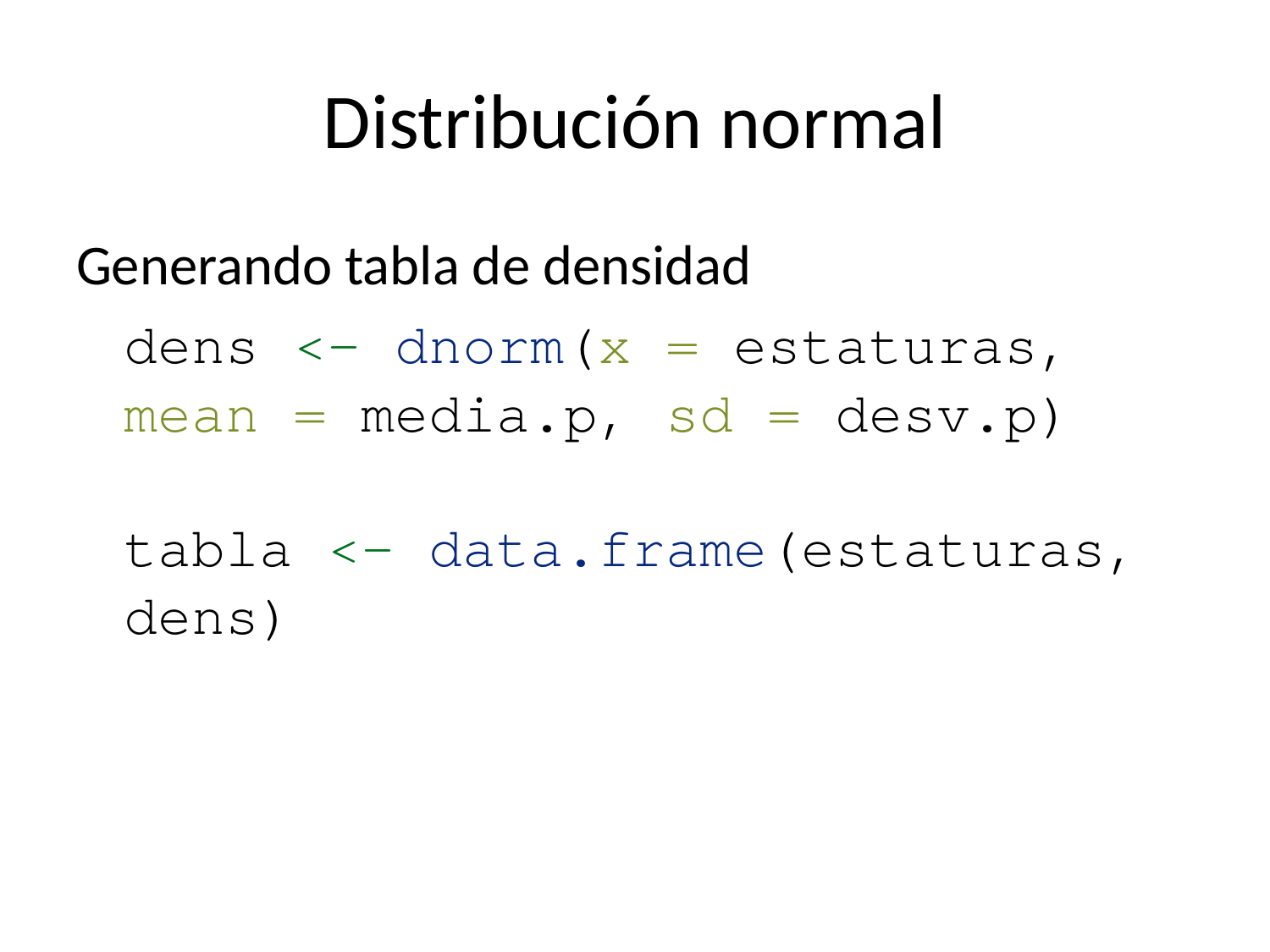

# Distribución normal
Generando tabla de densidad
dens <- dnorm(x = estaturas, mean = media.p, sd = desv.p)
tabla <- data.frame(estaturas, dens)